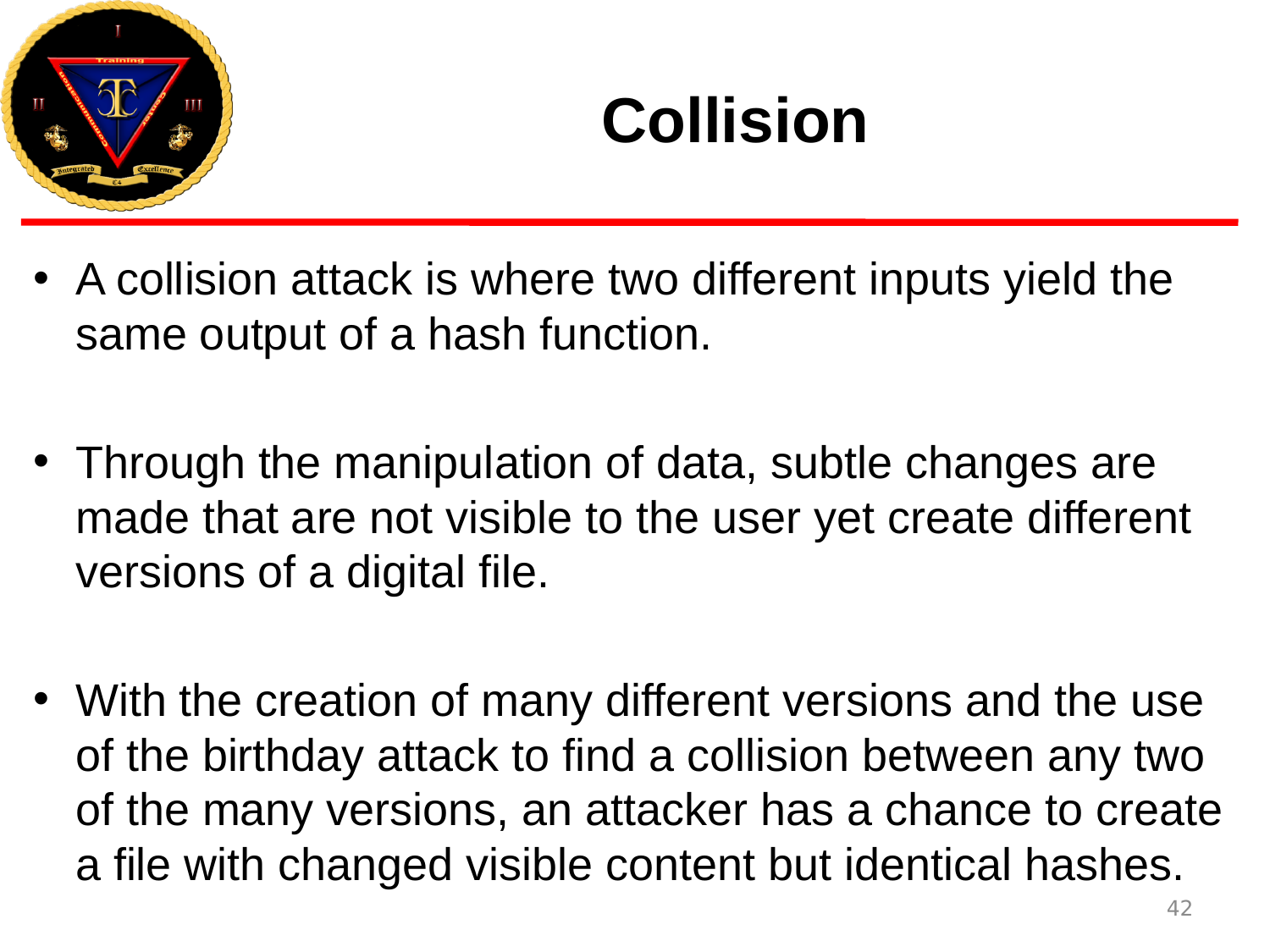

# Collision
A collision attack is where two different inputs yield the same output of a hash function.

Through the manipulation of data, subtle changes are made that are not visible to the user yet create different versions of a digital file.

With the creation of many different versions and the use of the birthday attack to find a collision between any two of the many versions, an attacker has a chance to create a file with changed visible content but identical hashes.
42